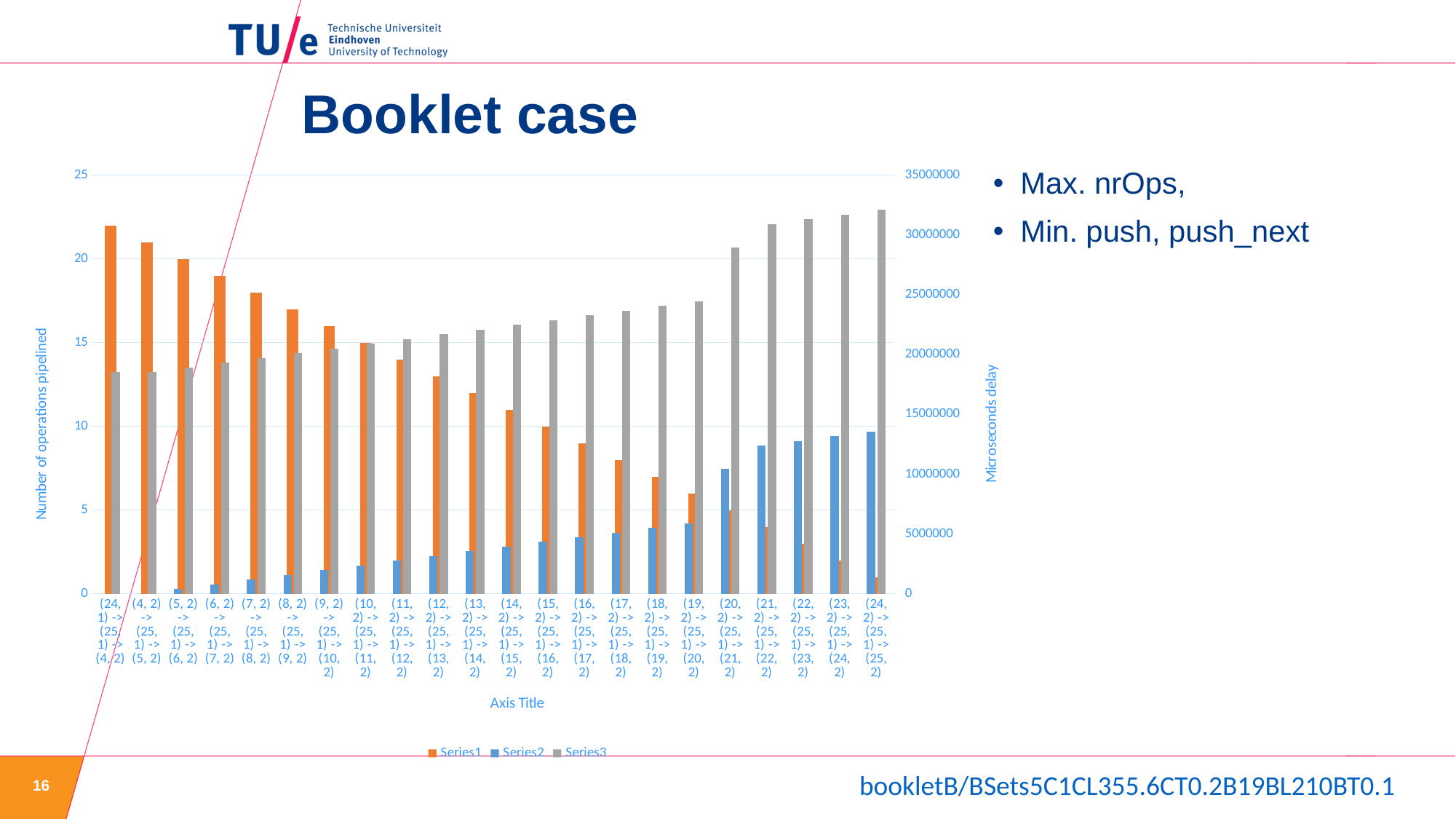

# Booklet case

### Chart

| Category |  |  |  |
|---|---|---|---|
| (24, 1) -> (25, 1) -> (4, 2) | 22.0 | 0.0 | 18547600.0 |
| (4, 2) -> (25, 1) -> (5, 2) | 21.0 | 0.0 | 18547600.0 |
| (5, 2) -> (25, 1) -> (6, 2) | 20.0 | 393971.0 | 18941571.0 |
| (6, 2) -> (25, 1) -> (7, 2) | 19.0 | 787942.0 | 19335542.0 |
| (7, 2) -> (25, 1) -> (8, 2) | 18.0 | 1181913.0 | 19729513.0 |
| (8, 2) -> (25, 1) -> (9, 2) | 17.0 | 1575884.0 | 20123484.0 |
| (9, 2) -> (25, 1) -> (10, 2) | 16.0 | 1969855.0 | 20517455.0 |
| (10, 2) -> (25, 1) -> (11, 2) | 15.0 | 2363826.0 | 20911426.0 |
| (11, 2) -> (25, 1) -> (12, 2) | 14.0 | 2757797.0 | 21305397.0 |
| (12, 2) -> (25, 1) -> (13, 2) | 13.0 | 3151768.0 | 21699368.0 |
| (13, 2) -> (25, 1) -> (14, 2) | 12.0 | 3545739.0 | 22093339.0 |
| (14, 2) -> (25, 1) -> (15, 2) | 11.0 | 3939710.0 | 22487310.0 |
| (15, 2) -> (25, 1) -> (16, 2) | 10.0 | 4333681.0 | 22881281.0 |
| (16, 2) -> (25, 1) -> (17, 2) | 9.0 | 4727652.0 | 23275252.0 |
| (17, 2) -> (25, 1) -> (18, 2) | 8.0 | 5121623.0 | 23669223.0 |
| (18, 2) -> (25, 1) -> (19, 2) | 7.0 | 5515594.0 | 24063194.0 |
| (19, 2) -> (25, 1) -> (20, 2) | 6.0 | 5909565.0 | 24457165.0 |
| (20, 2) -> (25, 1) -> (21, 2) | 5.0 | 10428852.0 | 28976452.0 |
| (21, 2) -> (25, 1) -> (22, 2) | 4.0 | 12373693.0 | 30921293.0 |
| (22, 2) -> (25, 1) -> (23, 2) | 3.0 | 12773437.0 | 31321037.0 |
| (23, 2) -> (25, 1) -> (24, 2) | 2.0 | 13173181.0 | 31720781.0 |
| (24, 2) -> (25, 1) -> (25, 2) | 1.0 | 13572925.0 | 32120525.0 |
Max. nrOps,
Min. push, push_next
bookletB/BSets5C1CL355.6CT0.2B19BL210BT0.1